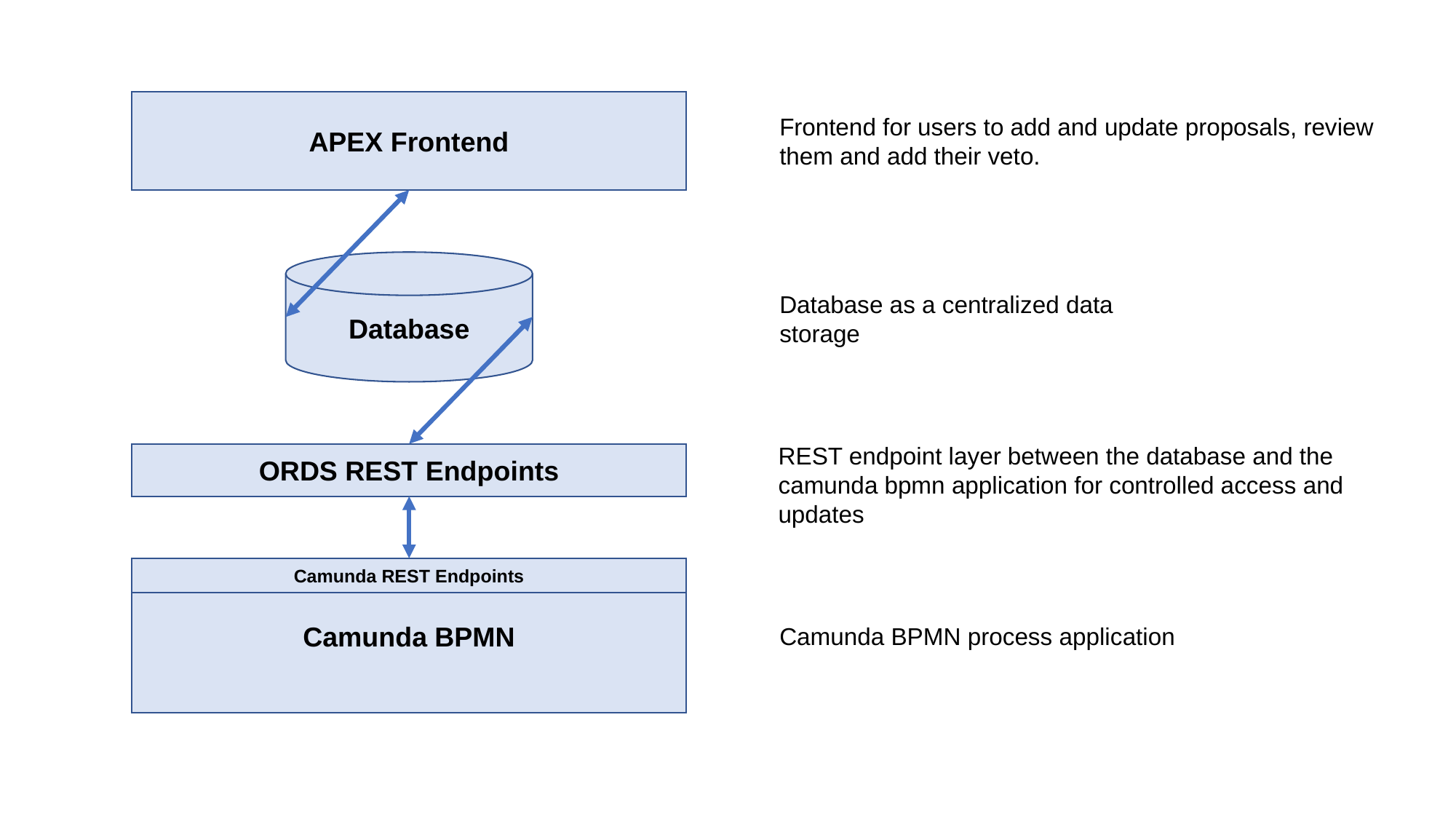

APEX Frontend
Frontend for users to add and update proposals, review them and add their veto.
Database
Database as a centralized data storage
REST endpoint layer between the database and the camunda bpmn application for controlled access and updates
ORDS REST Endpoints
Camunda REST Endpoints
Camunda BPMN
Camunda BPMN process application